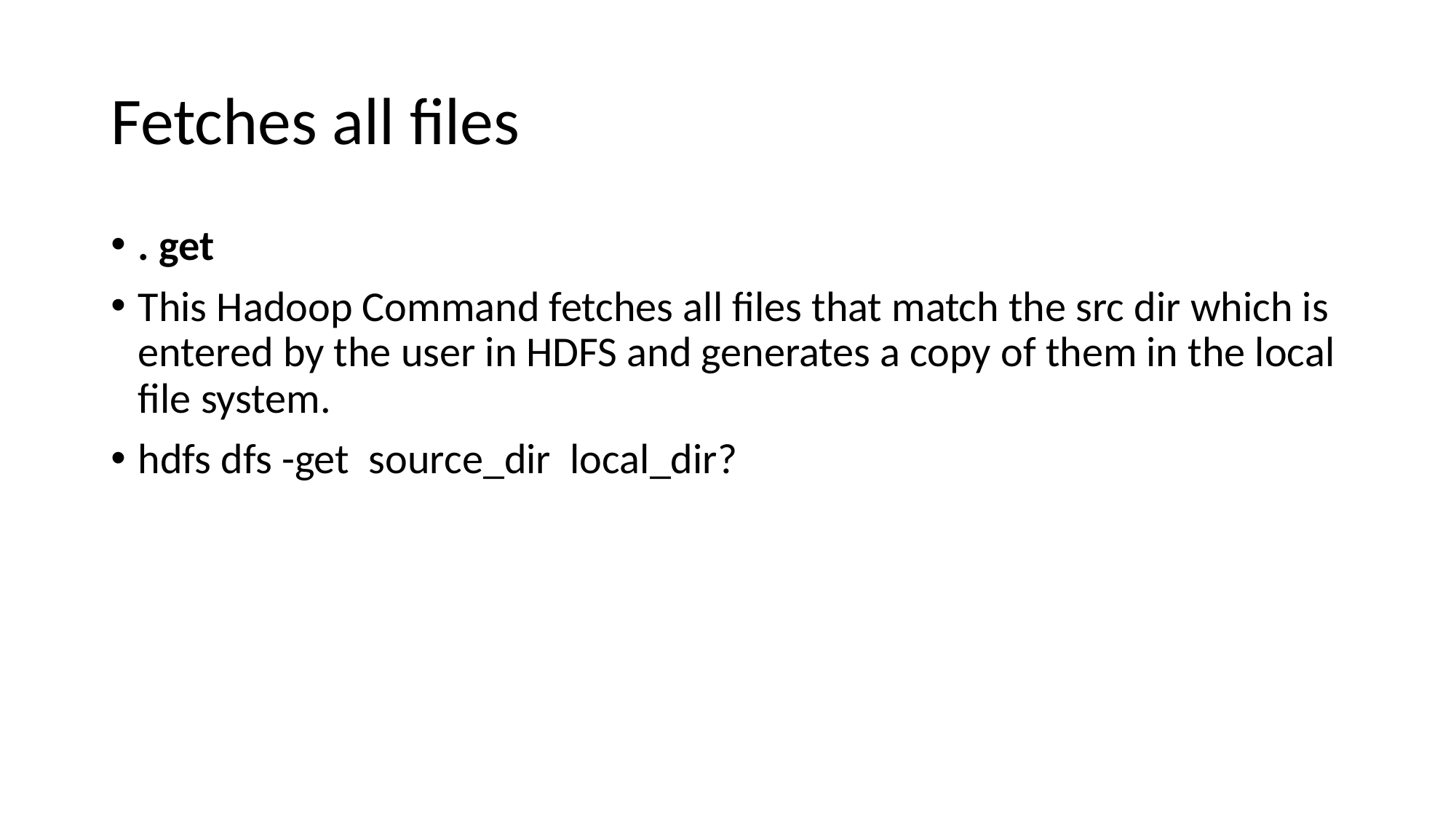

# Fetches all files
. get
This Hadoop Command fetches all files that match the src dir which is entered by the user in HDFS and generates a copy of them in the local file system.
hdfs dfs -get  source_dir  local_dir?